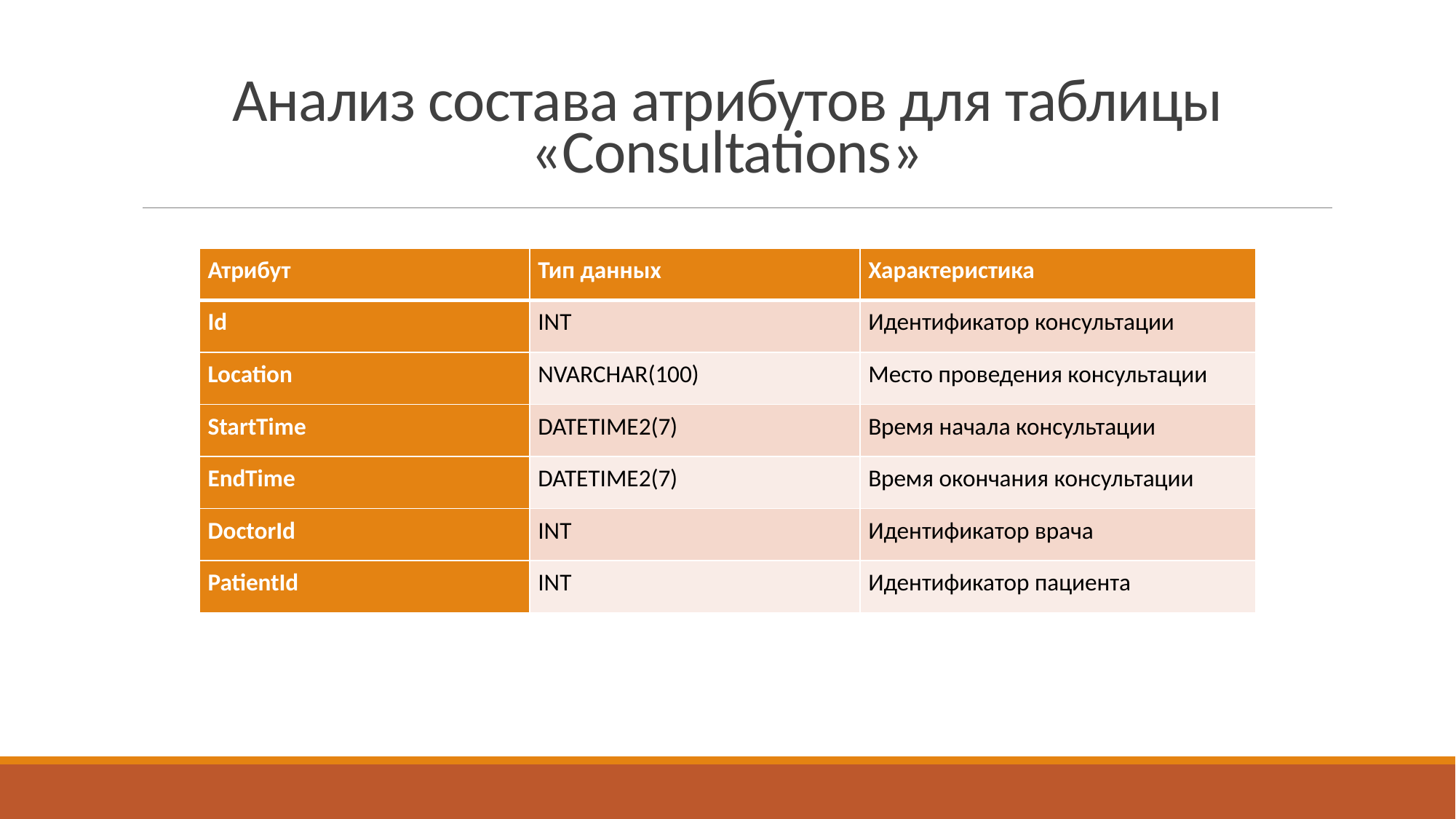

# Анализ состава атрибутов для таблицы «Consultations»
| Атрибут | Тип данных | Характеристика |
| --- | --- | --- |
| Id | INT | Идентификатор консультации |
| Location | NVARCHAR(100) | Место проведения консультации |
| StartTime | DATETIME2(7) | Время начала консультации |
| EndTime | DATETIME2(7) | Время окончания консультации |
| DoctorId | INT | Идентификатор врача |
| PatientId | INT | Идентификатор пациента |